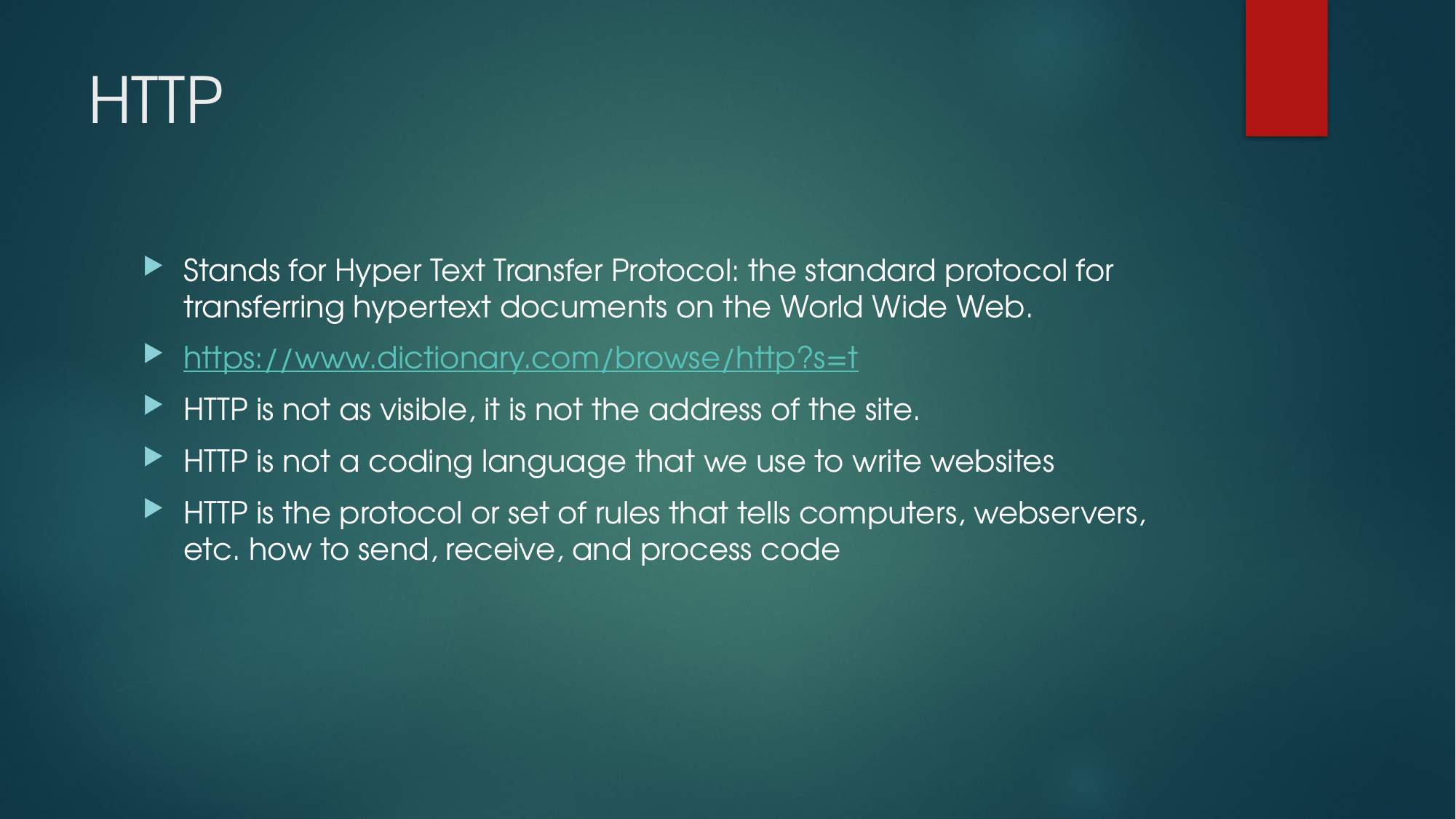

# HTTP
Stands for Hyper Text Transfer Protocol: the standard protocol for transferring hypertext documents on the World Wide Web.
https://www.dictionary.com/browse/http?s=t
HTTP is not as visible, it is not the address of the site.
HTTP is not a coding language that we use to write websites
HTTP is the protocol or set of rules that tells computers, webservers, etc. how to send, receive, and process code